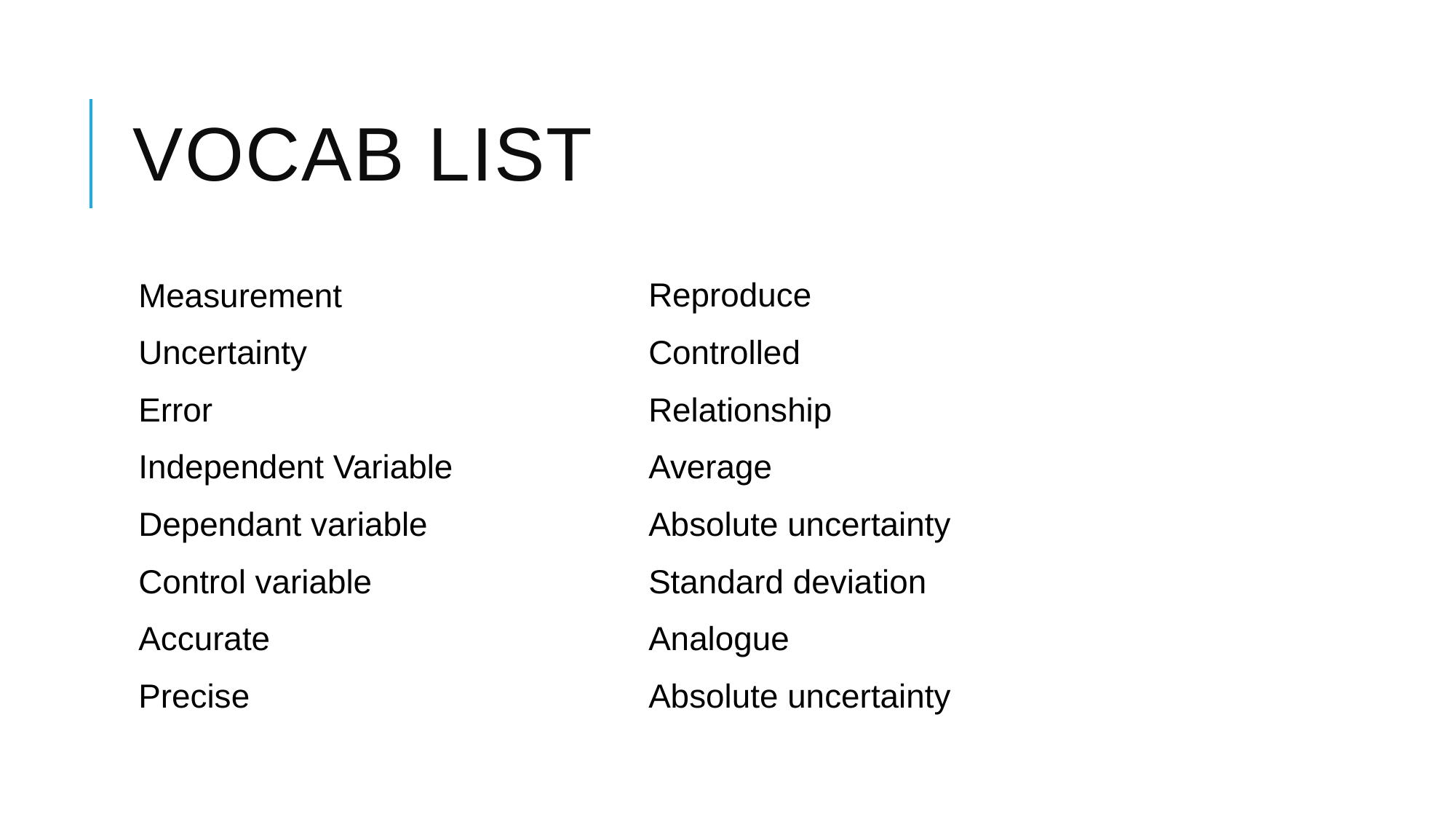

# Vocab List
Measurement
Uncertainty
Error
Independent Variable
Dependant variable
Control variable
Accurate
Precise

Reproduce
Controlled
Relationship
Average
Absolute uncertainty
Standard deviation
Analogue
Absolute uncertainty